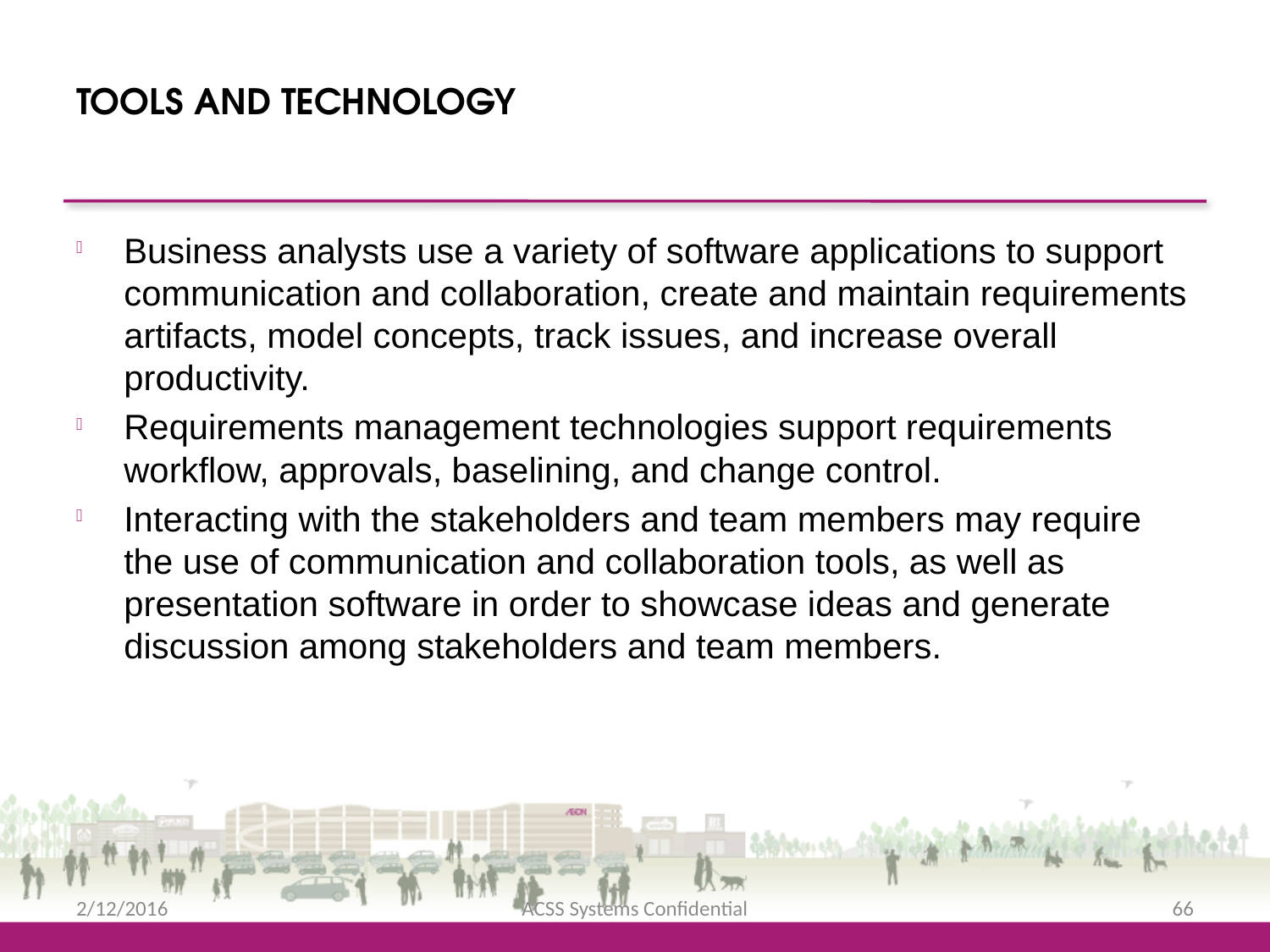

Tools and Technology
Business analysts use a variety of software applications to support communication and collaboration, create and maintain requirements artifacts, model concepts, track issues, and increase overall productivity.
Requirements management technologies support requirements workflow, approvals, baselining, and change control.
Interacting with the stakeholders and team members may require the use of communication and collaboration tools, as well as presentation software in order to showcase ideas and generate discussion among stakeholders and team members.
2/12/2016
ACSS Systems Confidential
66